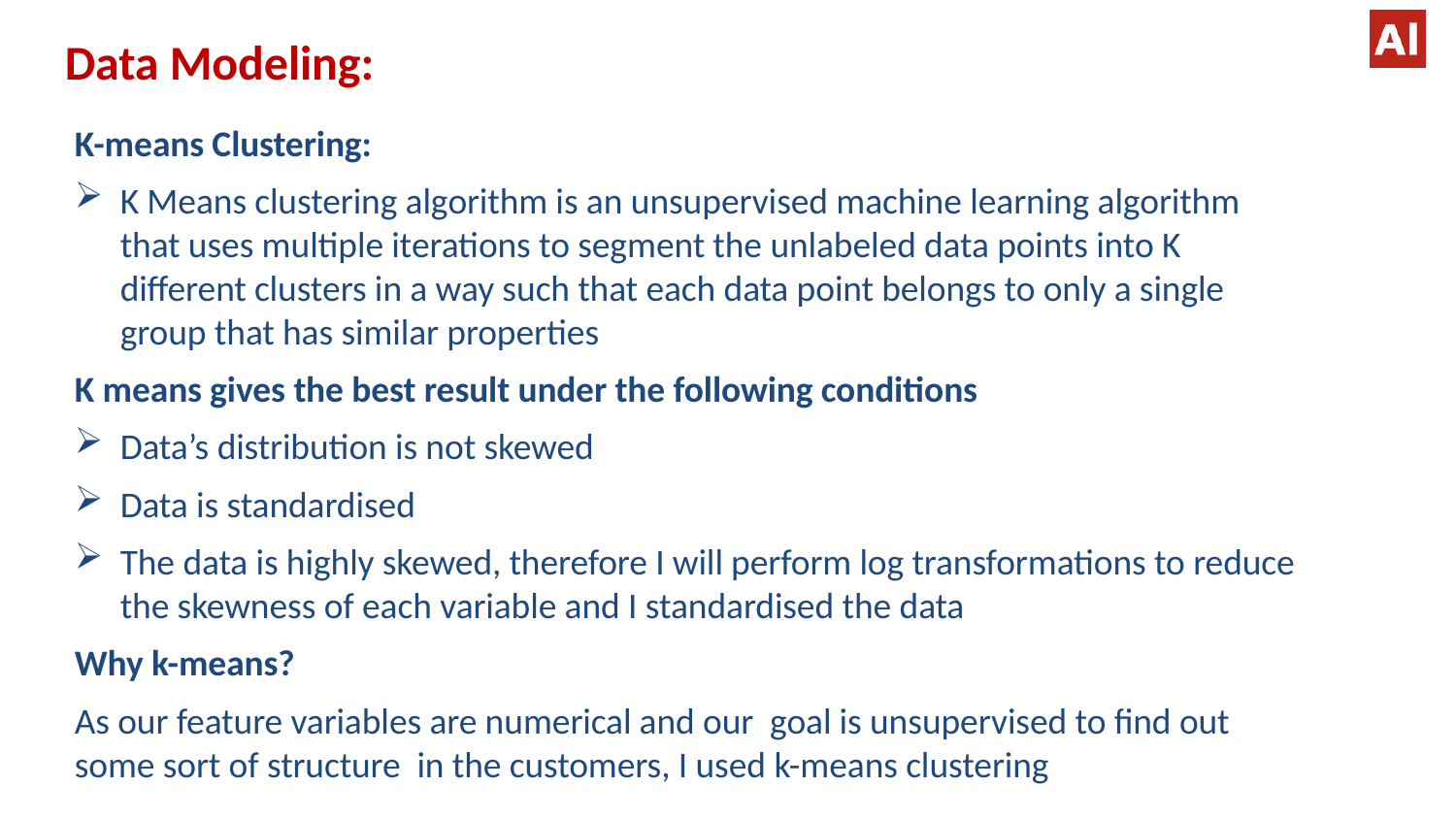

Data Modeling:
K-means Clustering:
K Means clustering algorithm is an unsupervised machine learning algorithm that uses multiple iterations to segment the unlabeled data points into K different clusters in a way such that each data point belongs to only a single group that has similar properties
K means gives the best result under the following conditions
Data’s distribution is not skewed
Data is standardised
The data is highly skewed, therefore I will perform log transformations to reduce the skewness of each variable and I standardised the data
Why k-means?
As our feature variables are numerical and our  goal is unsupervised to find out some sort of structure  in the customers, I used k-means clustering